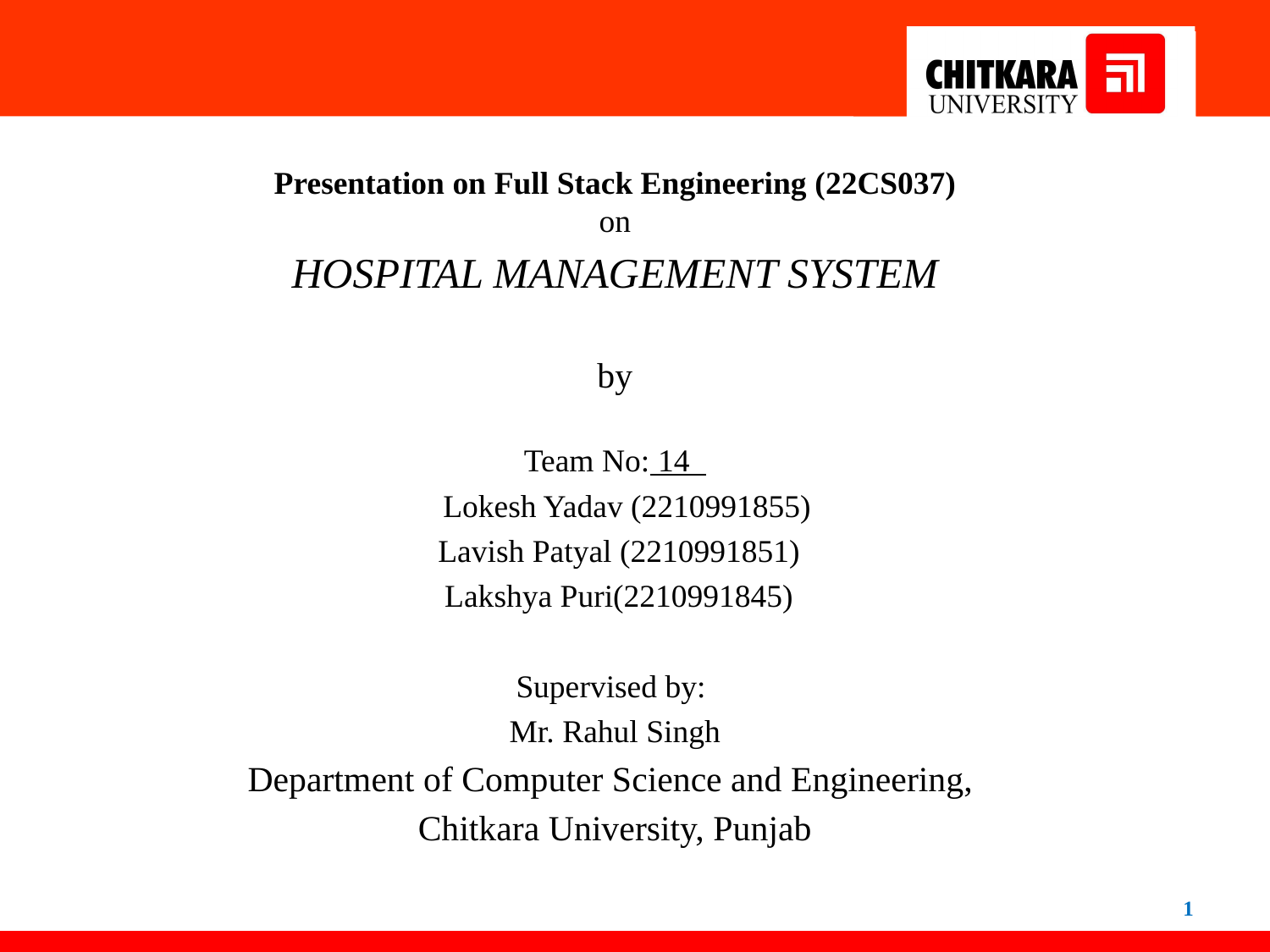

Presentation on Full Stack Engineering (22CS037)
on
HOSPITAL MANAGEMENT SYSTEM

by
Team No: 14
   Lokesh Yadav (2210991855)
  Lavish Patyal (2210991851)
 Lakshya Puri(2210991845)

Supervised by:
Mr. Rahul Singh
Department of Computer Science and Engineering,
Chitkara University, Punjab

1